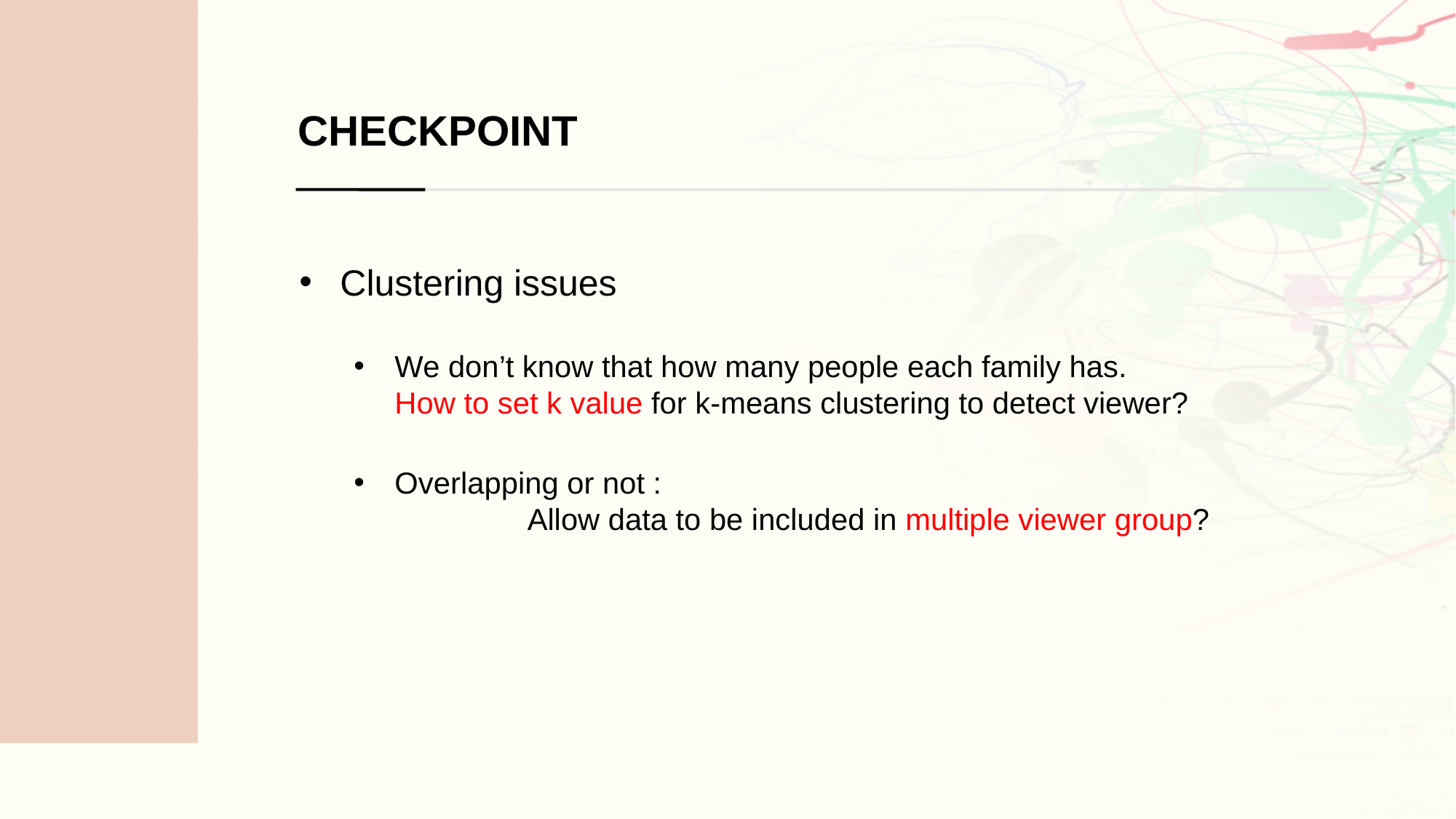

CHECKPOINT

Clustering issues

We don’t know that how many people each family has.
How to set k value for k-means clustering to detect viewer?

Overlapping or not :
	   Allow data to be included in multiple viewer group?